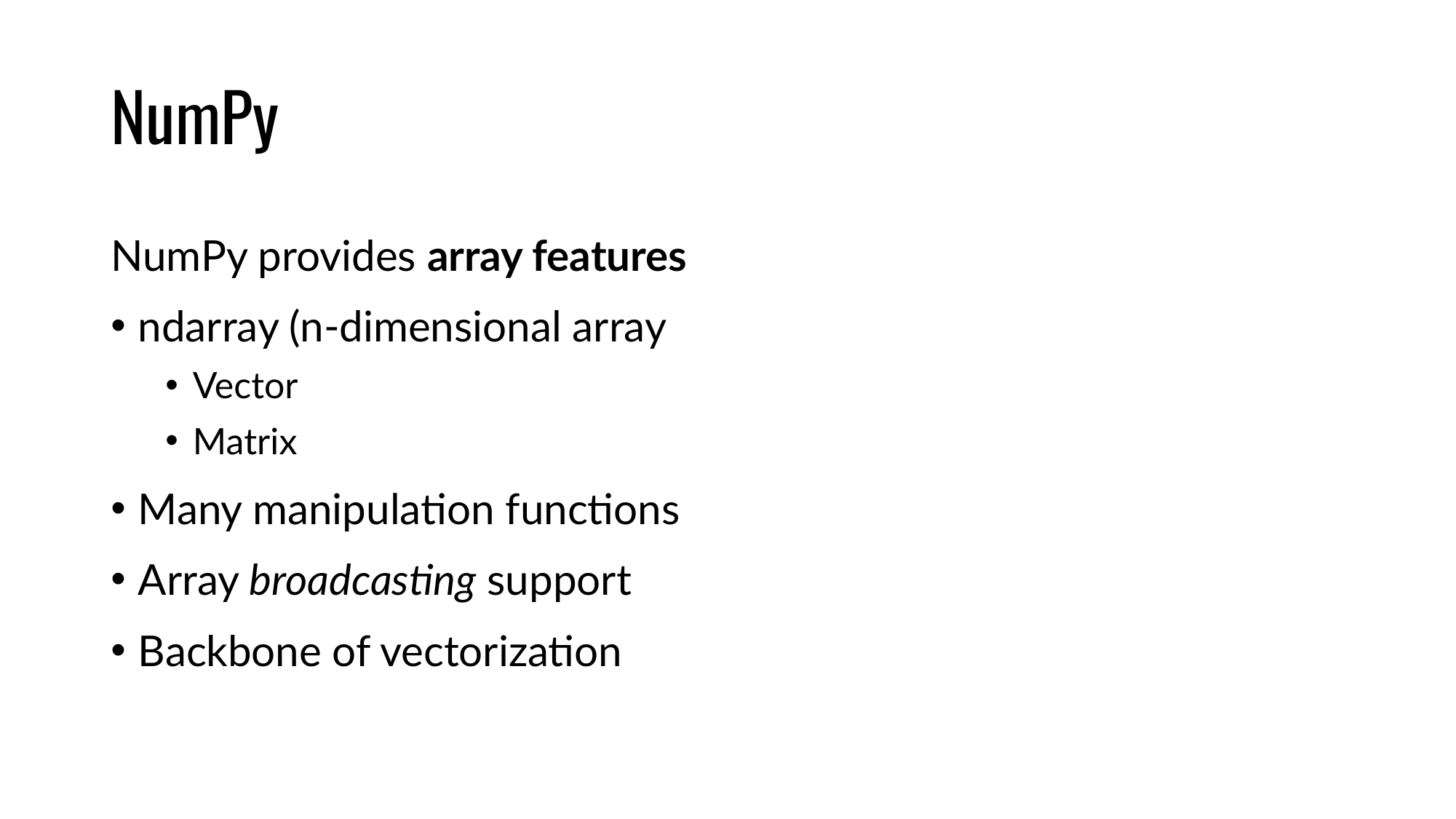

# NumPy
NumPy provides array features
ndarray (n-dimensional array
Vector
Matrix
Many manipulation functions
Array broadcasting support
Backbone of vectorization